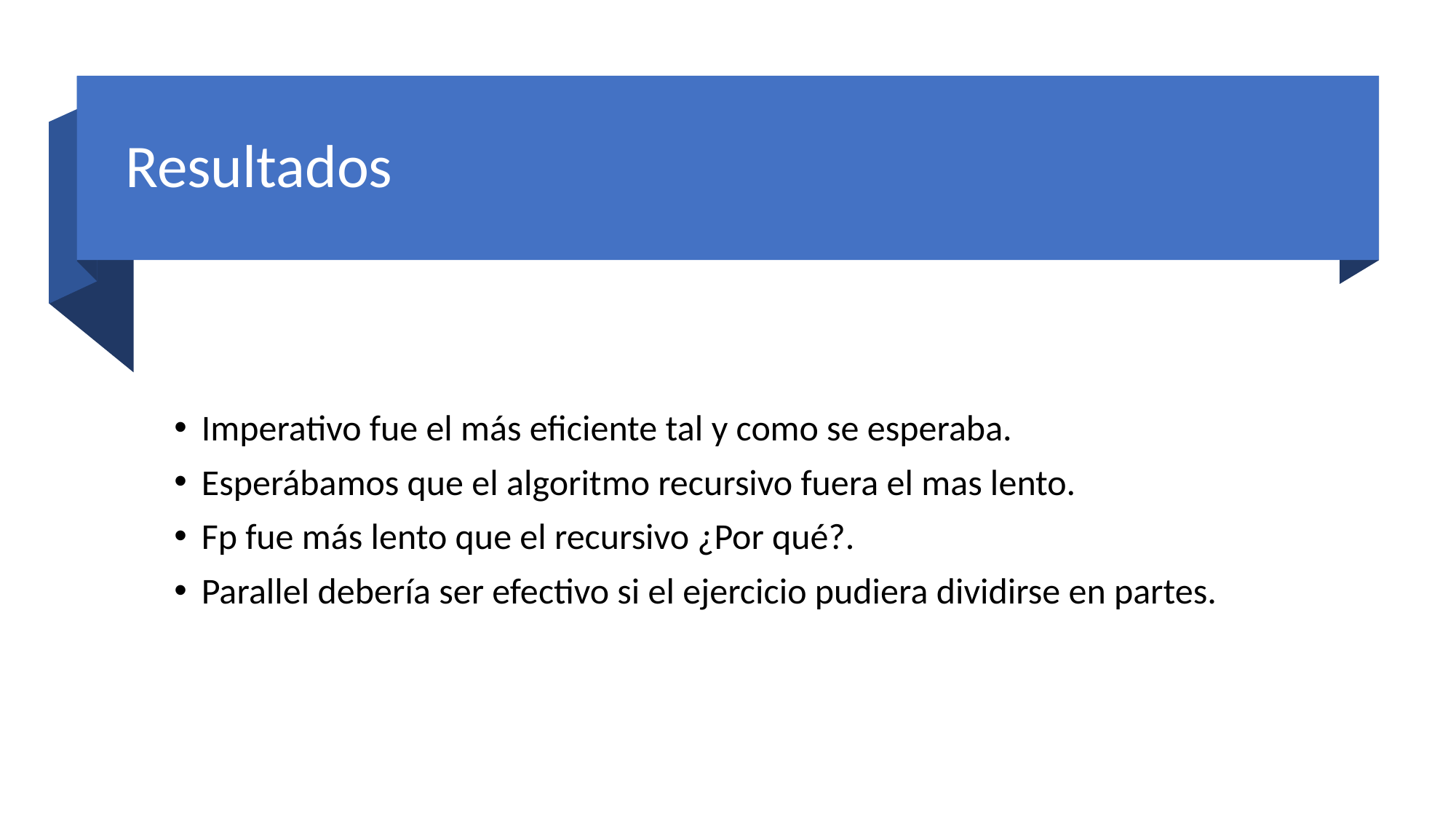

# Resultados

Imperativo fue el más eficiente tal y como se esperaba.
Esperábamos que el algoritmo recursivo fuera el mas lento.
Fp fue más lento que el recursivo ¿Por qué?.
Parallel debería ser efectivo si el ejercicio pudiera dividirse en partes.